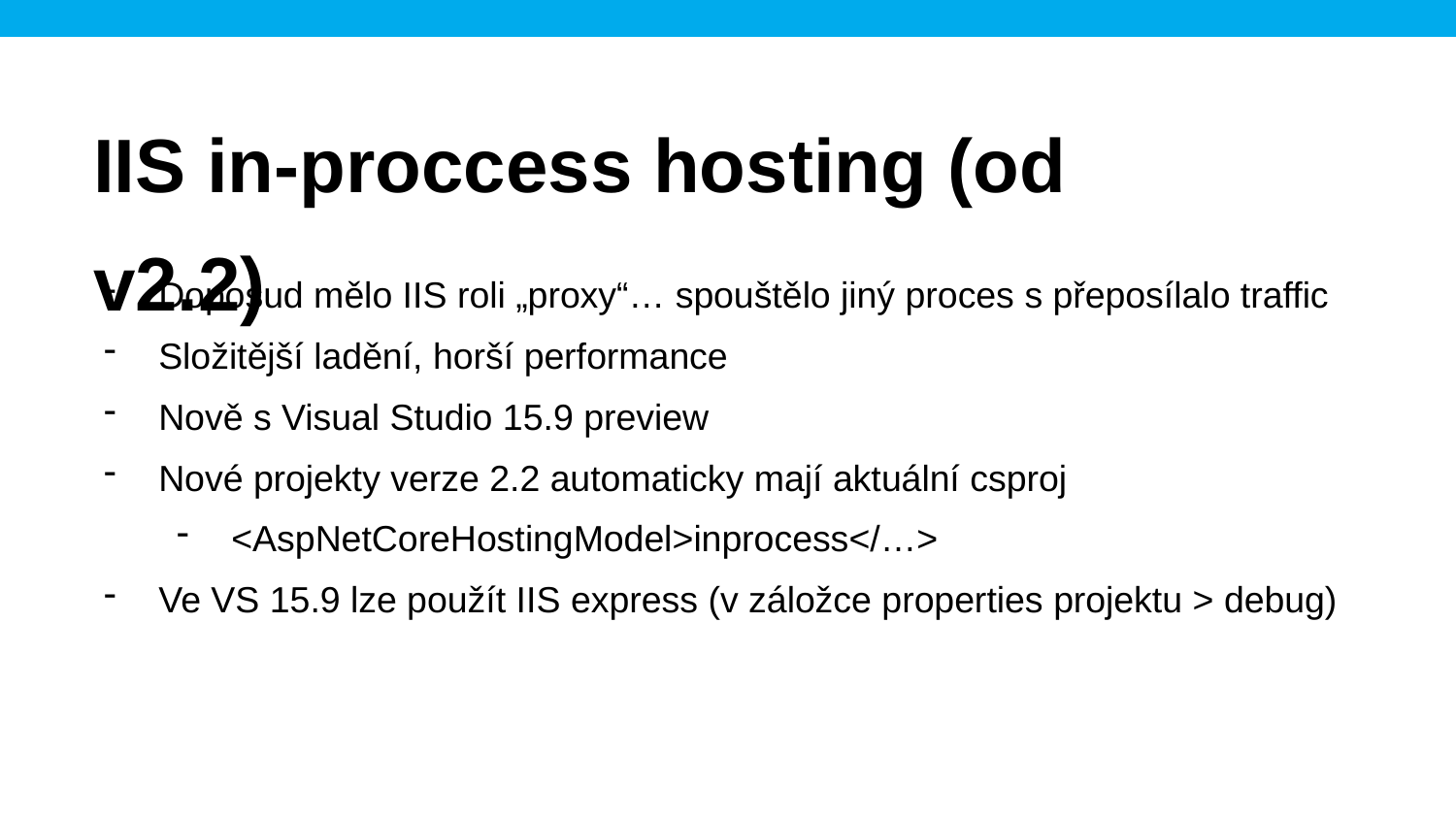

IIS in-proccess hosting (od v2.2)
Doposud mělo IIS roli „proxy“… spouštělo jiný proces s přeposílalo traffic
Složitější ladění, horší performance
Nově s Visual Studio 15.9 preview
Nové projekty verze 2.2 automaticky mají aktuální csproj
<AspNetCoreHostingModel>inprocess</…>
Ve VS 15.9 lze použít IIS express (v záložce properties projektu > debug)